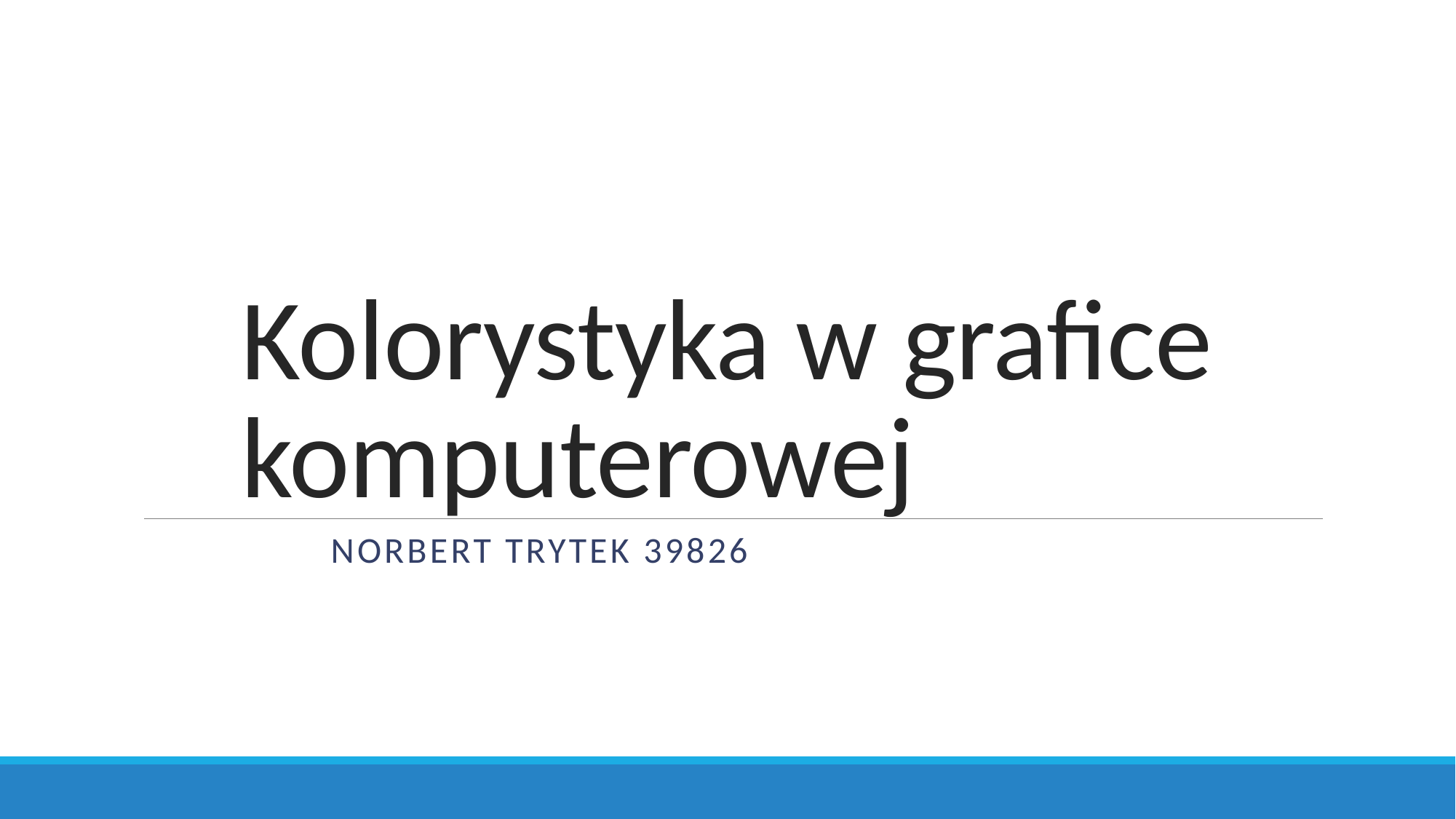

# Kolorystyka w grafice komputerowej
Norbert Trytek 39826